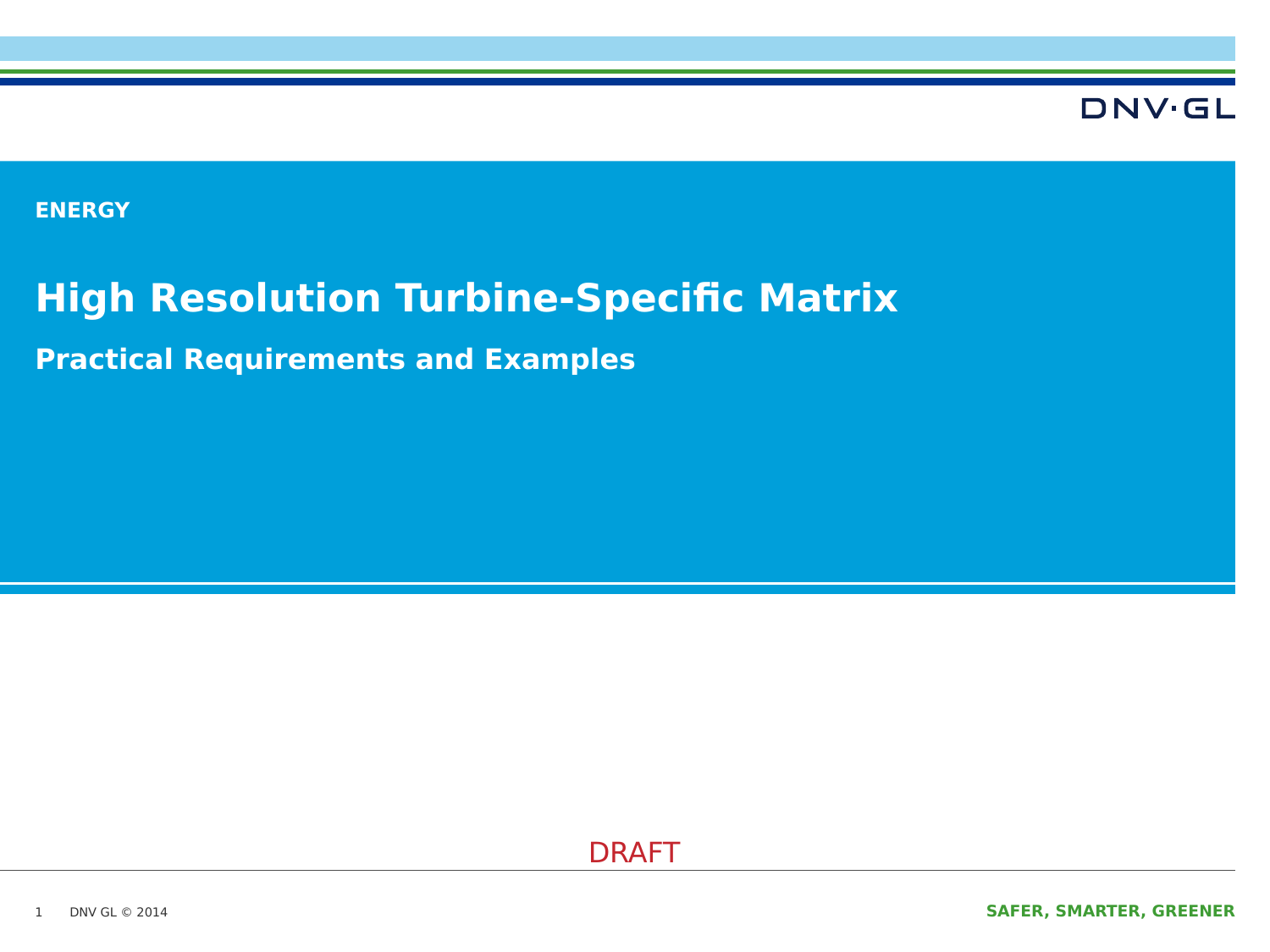

# High Resolution Turbine-Specific Matrix
Practical Requirements and Examples
1